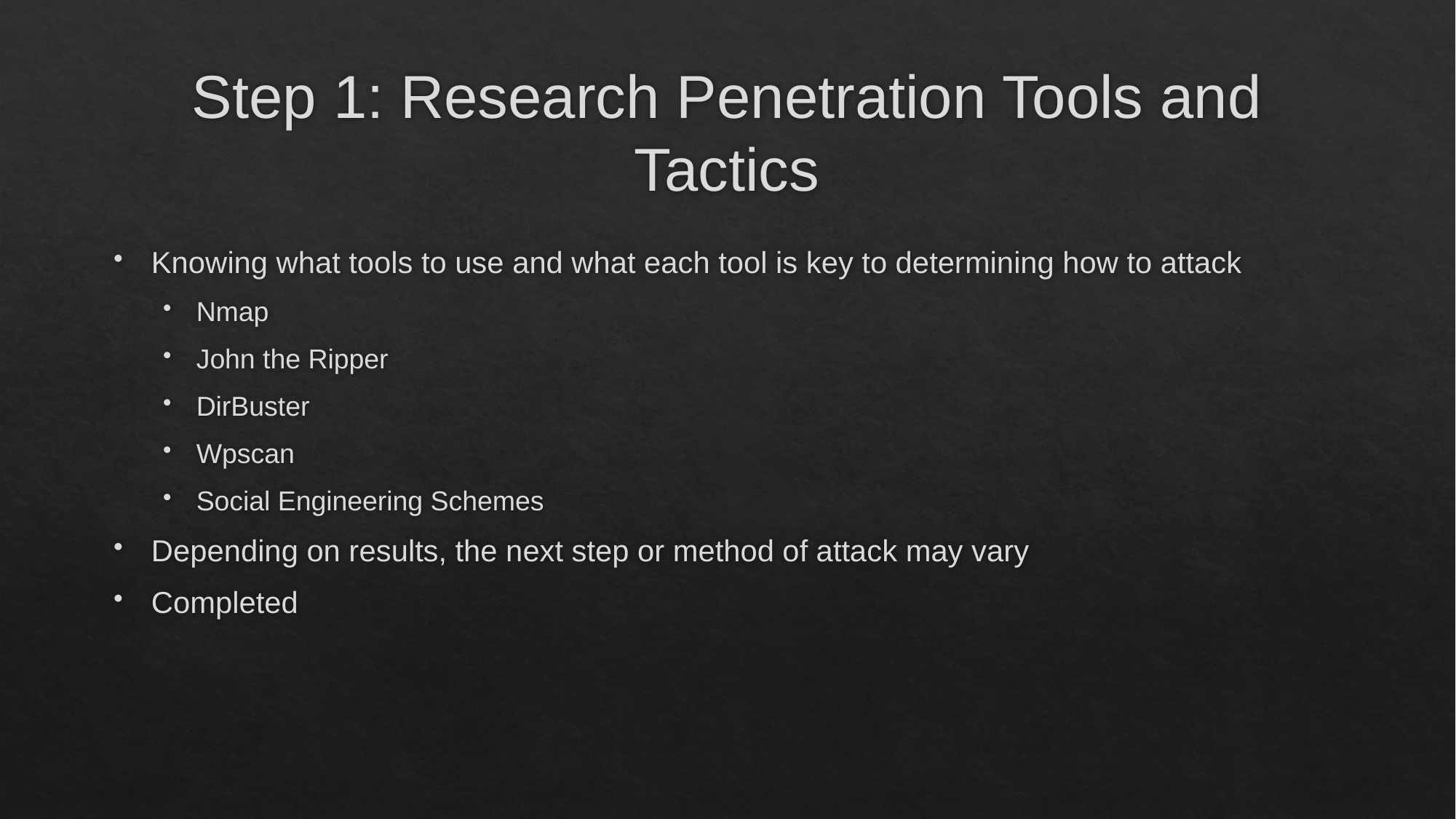

# Step 1: Research Penetration Tools and Tactics
Knowing what tools to use and what each tool is key to determining how to attack
Nmap
John the Ripper
DirBuster
Wpscan
Social Engineering Schemes
Depending on results, the next step or method of attack may vary
Completed